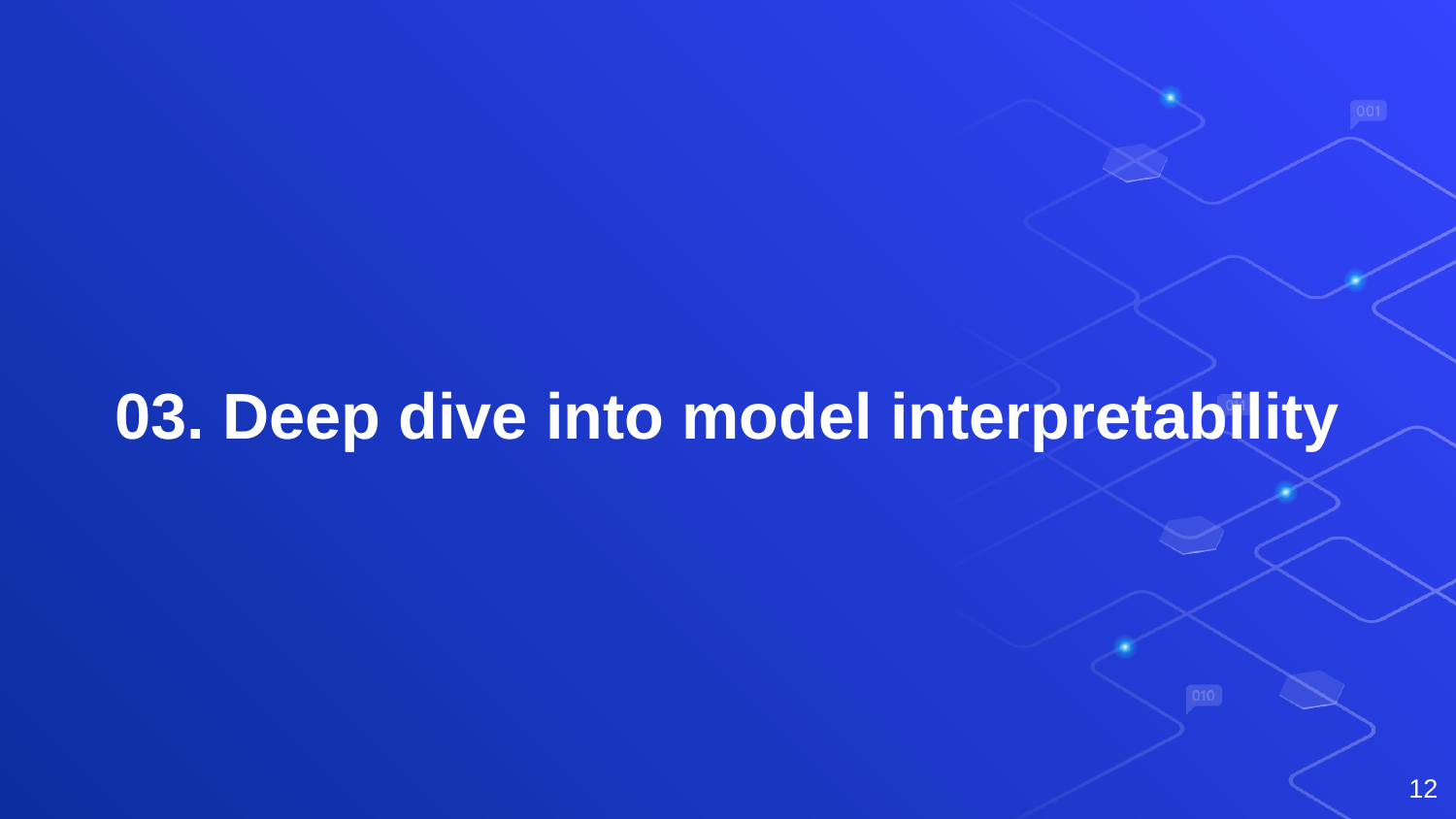

# 03. Deep dive into model interpretability
12